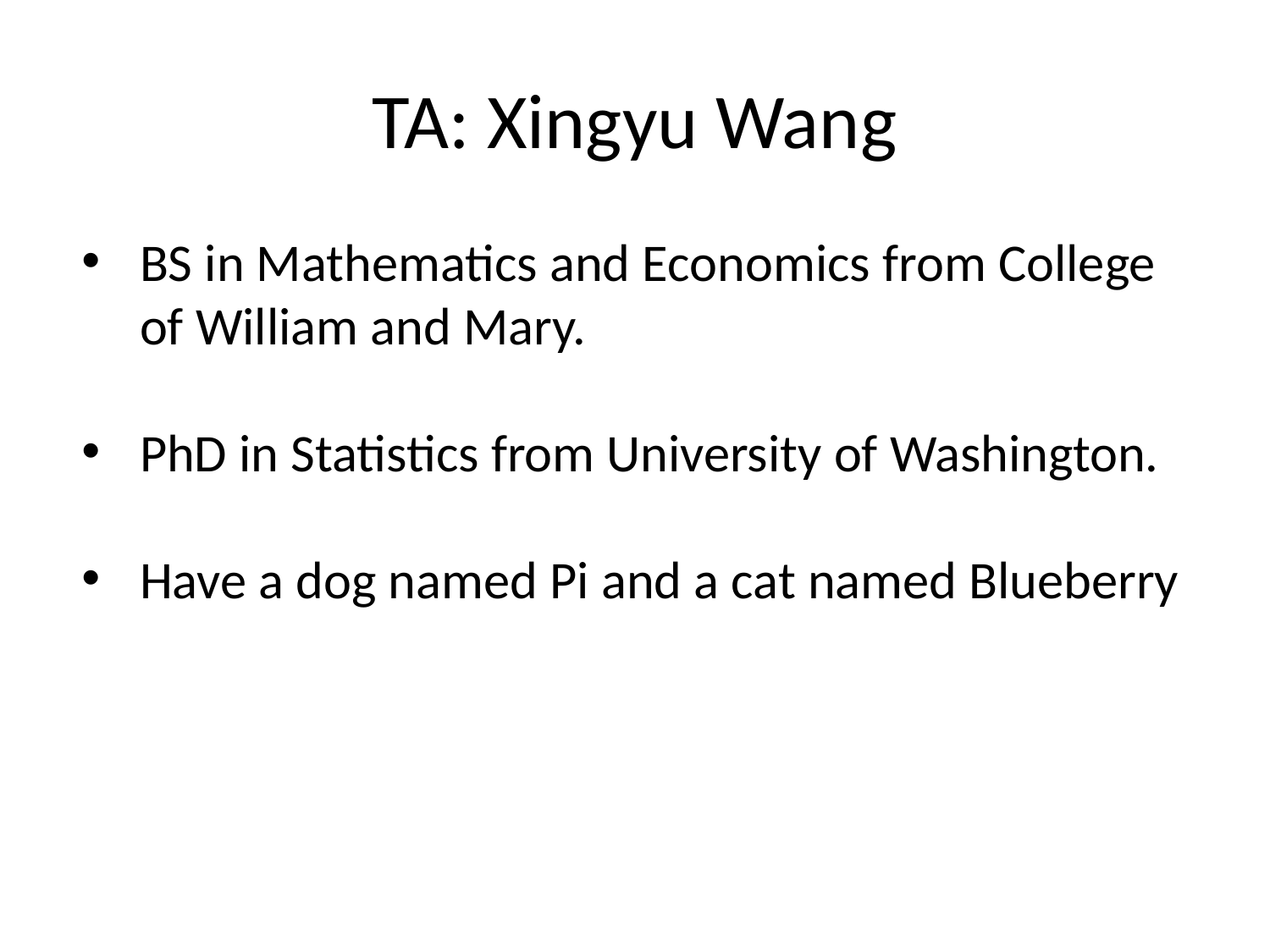

# TA: Xingyu Wang
BS in Mathematics and Economics from College of William and Mary.

PhD in Statistics from University of Washington.

Have a dog named Pi and a cat named Blueberry